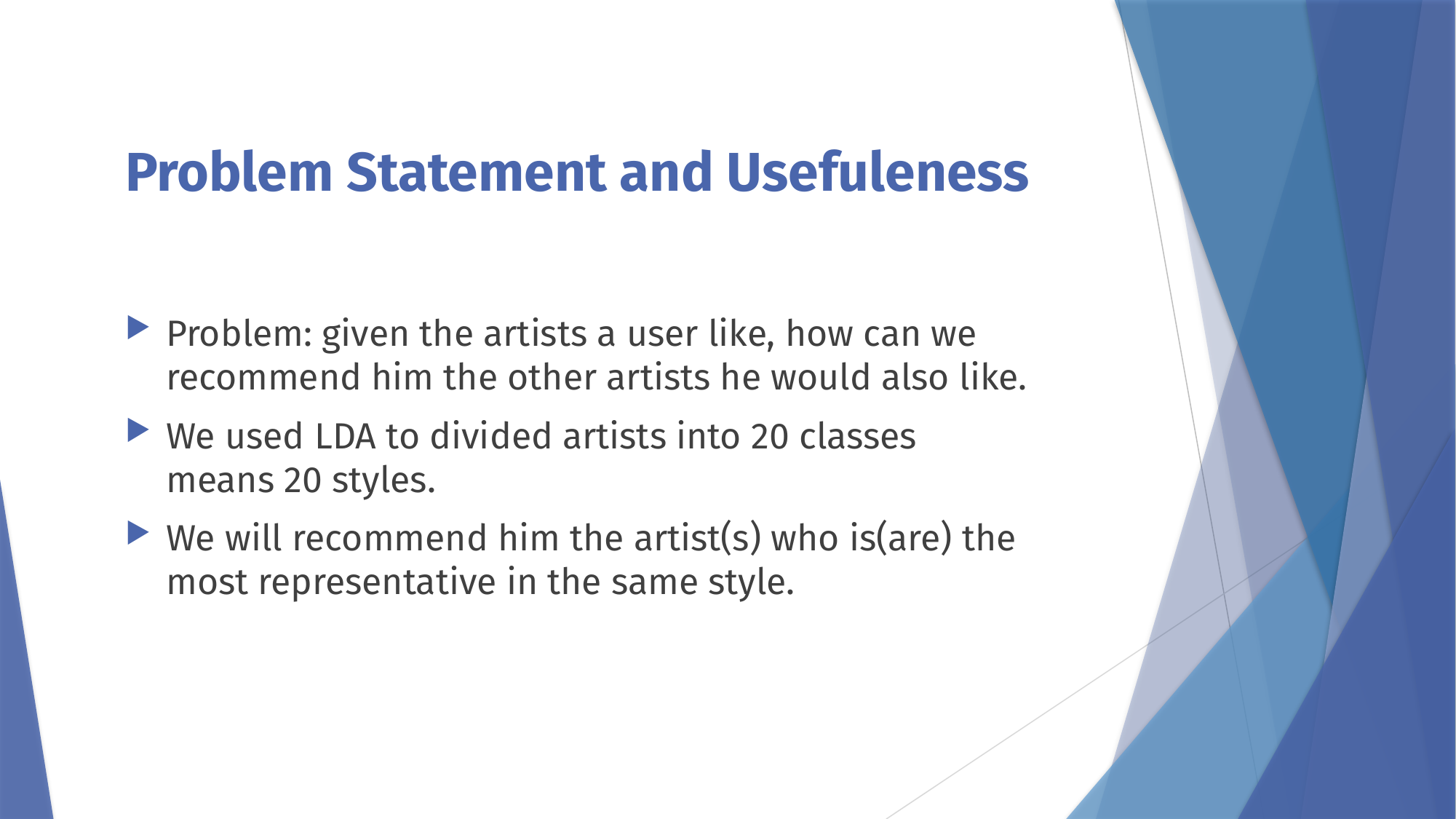

Problem Statement and Usefuleness
Problem: given the artists a user like, how can we recommend him the other artists he would also like.
We used LDA to divided artists into 20 classes means 20 styles.
We will recommend him the artist(s) who is(are) the most representative in the same style.